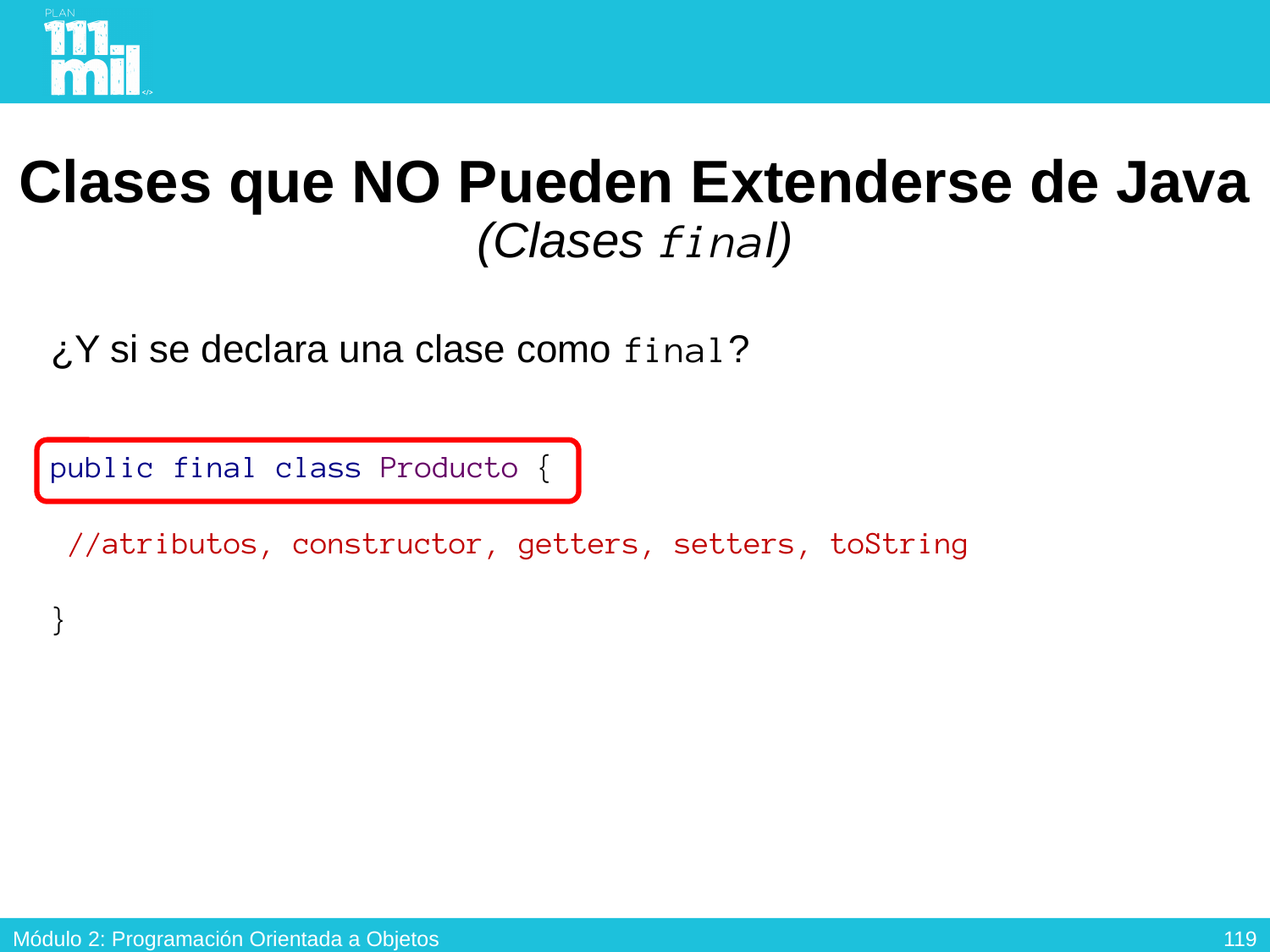

# Clases que NO Pueden Extenderse de Java (Clases final)
¿Y si se declara una clase como final?

public final class Producto {

 //atributos, constructor, getters, setters, toString

}

119
Módulo 2: Programación Orientada a Objetos